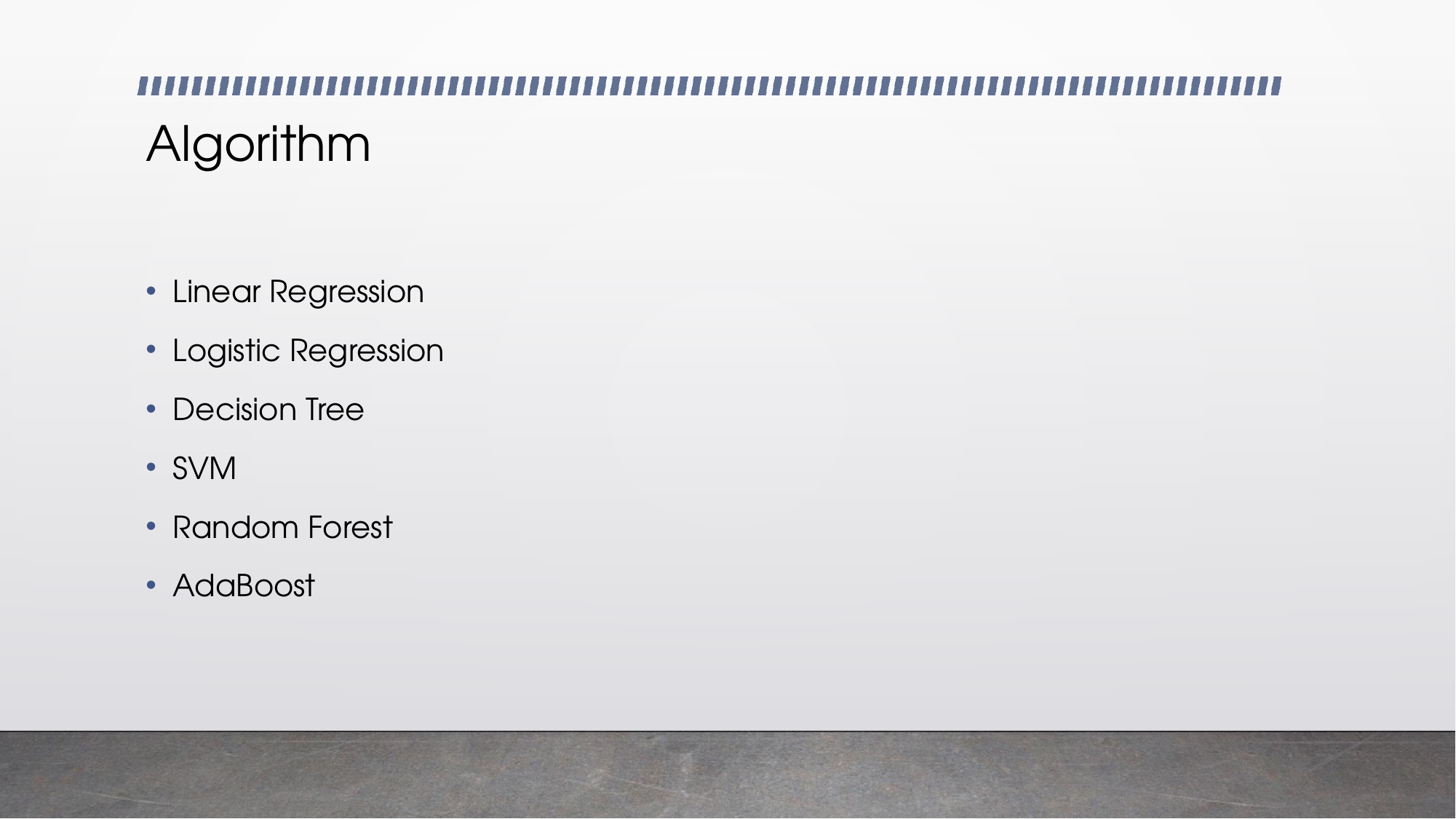

# Algorithm
Linear Regression
Logistic Regression
Decision Tree
SVM
Random Forest
AdaBoost